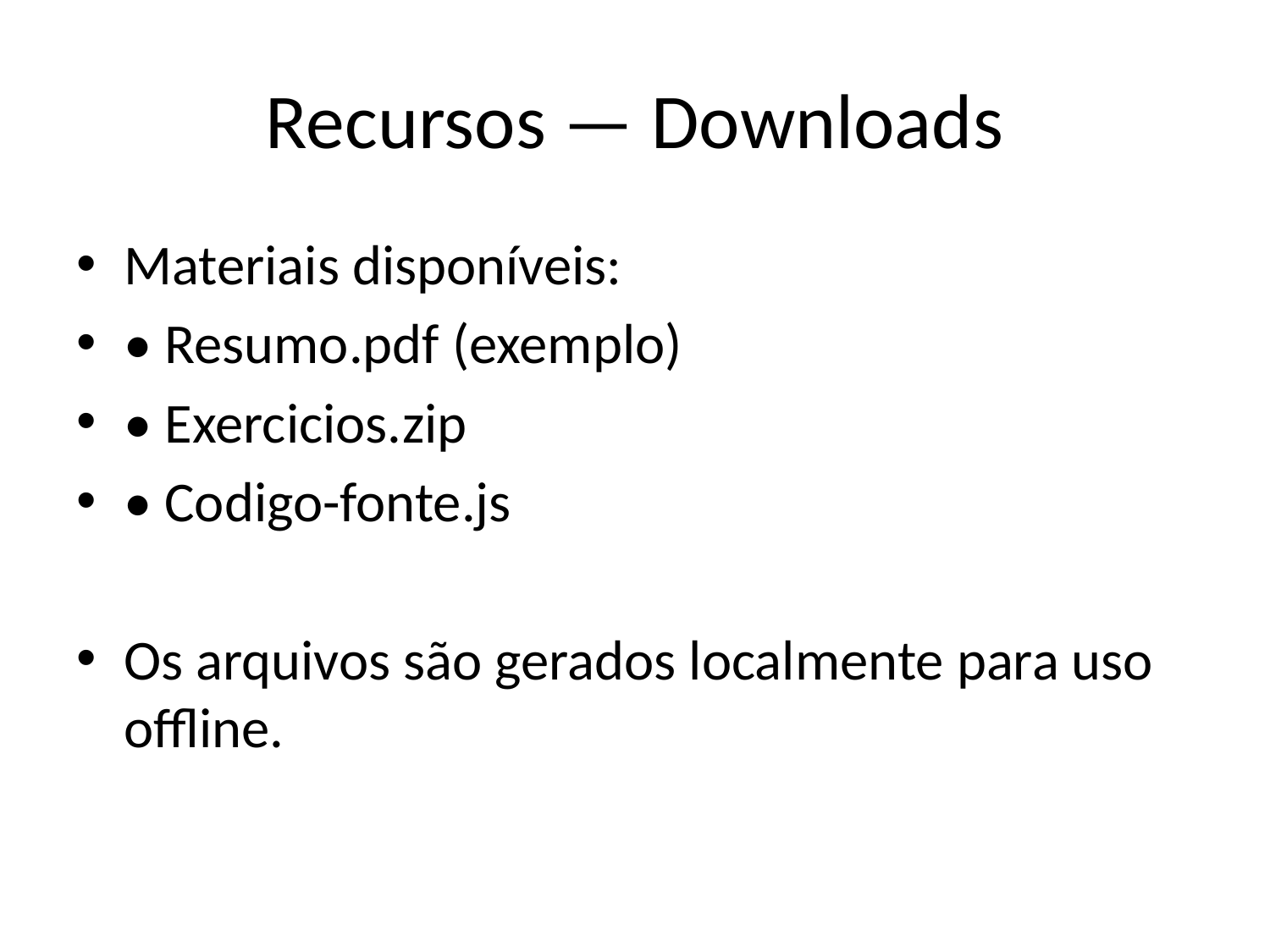

# Recursos — Downloads
Materiais disponíveis:
• Resumo.pdf (exemplo)
• Exercicios.zip
• Codigo-fonte.js

Os arquivos são gerados localmente para uso offline.